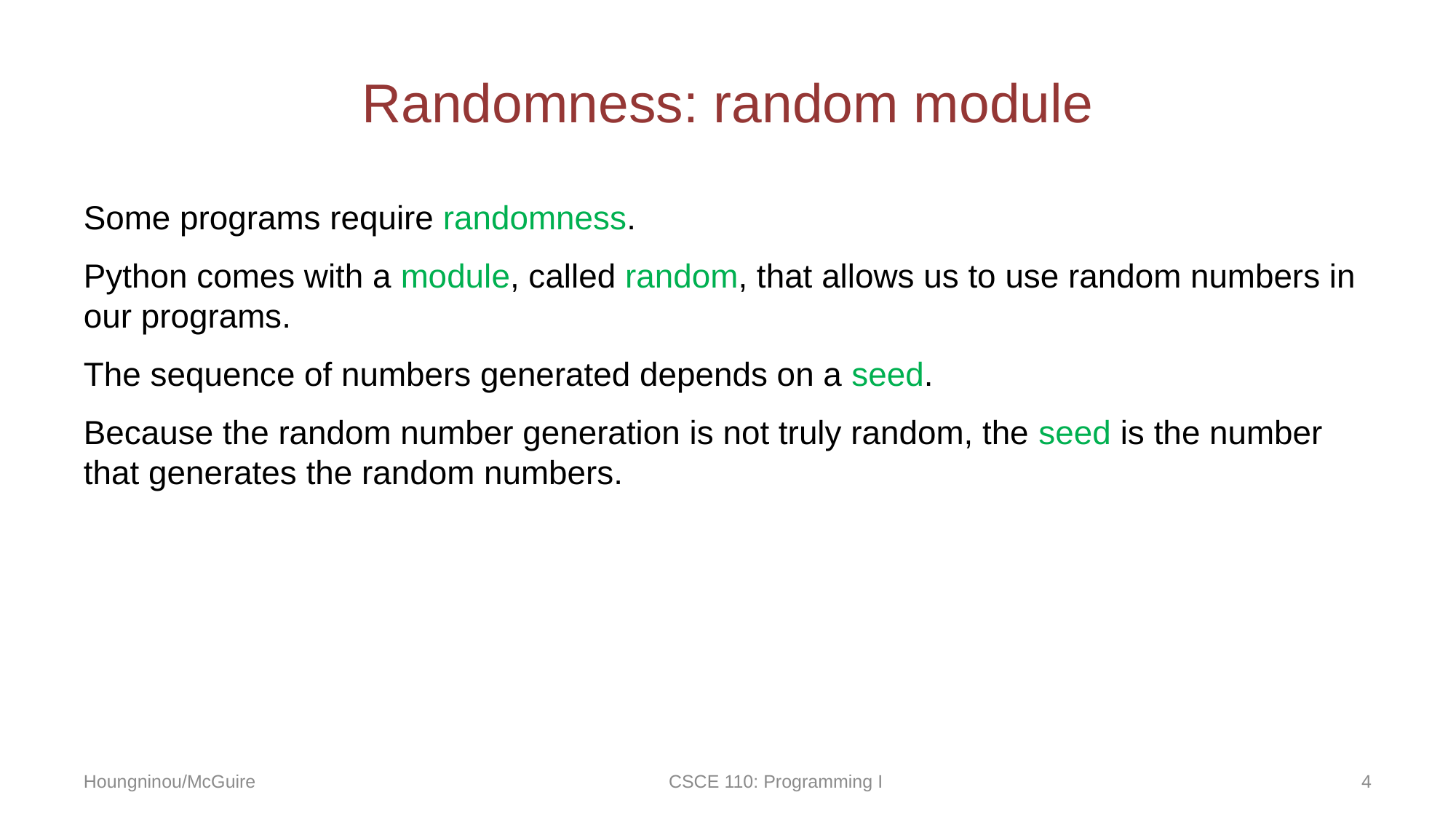

# Randomness: random module
Some programs require randomness.
Python comes with a module, called random, that allows us to use random numbers in our programs.
The sequence of numbers generated depends on a seed.
Because the random number generation is not truly random, the seed is the number that generates the random numbers.

Houngninou/McGuire
CSCE 110: Programming I
4